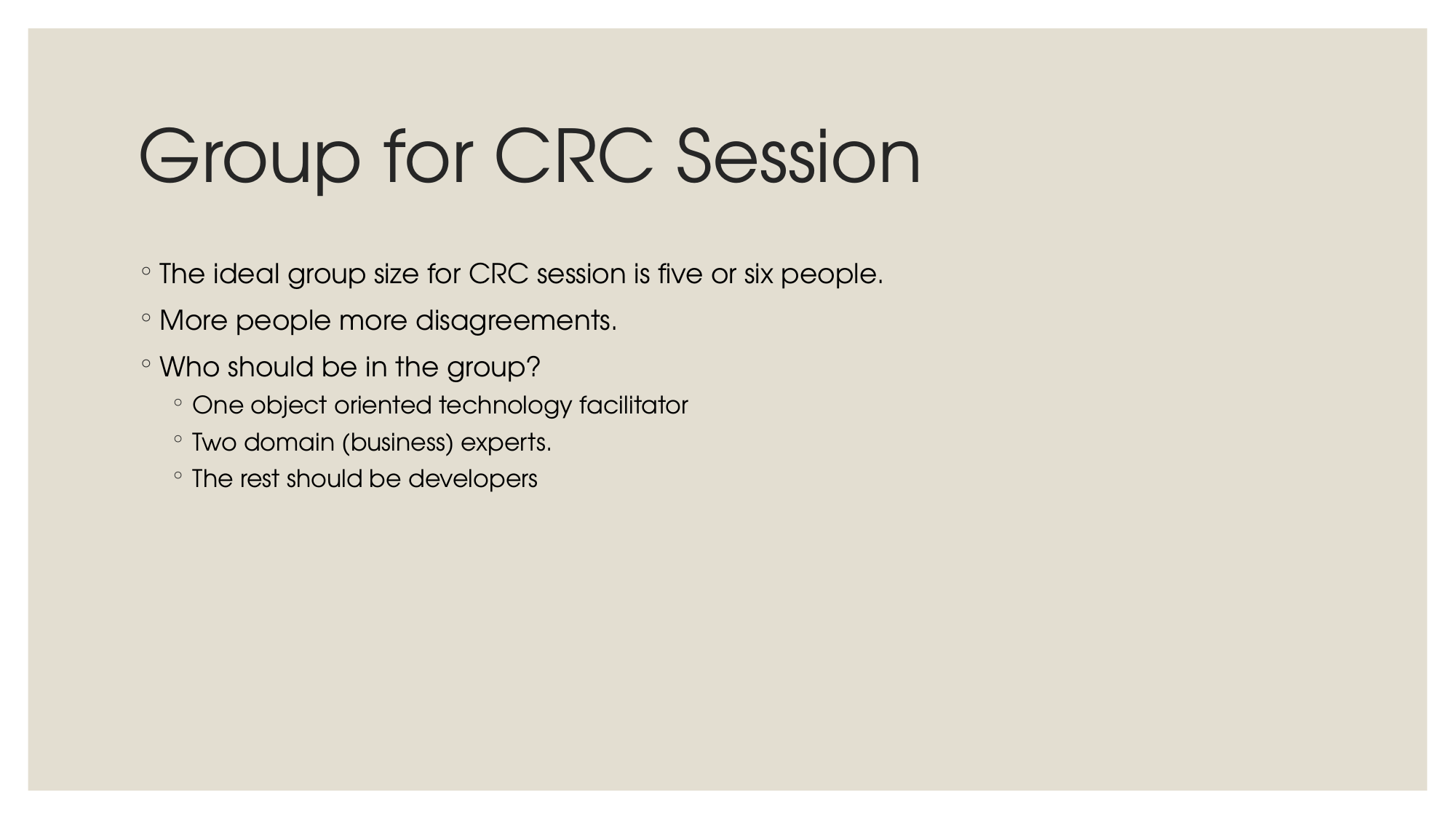

# Group for CRC Session
The ideal group size for CRC session is five or six people.
More people more disagreements.
Who should be in the group?
One object oriented technology facilitator
Two domain (business) experts.
The rest should be developers